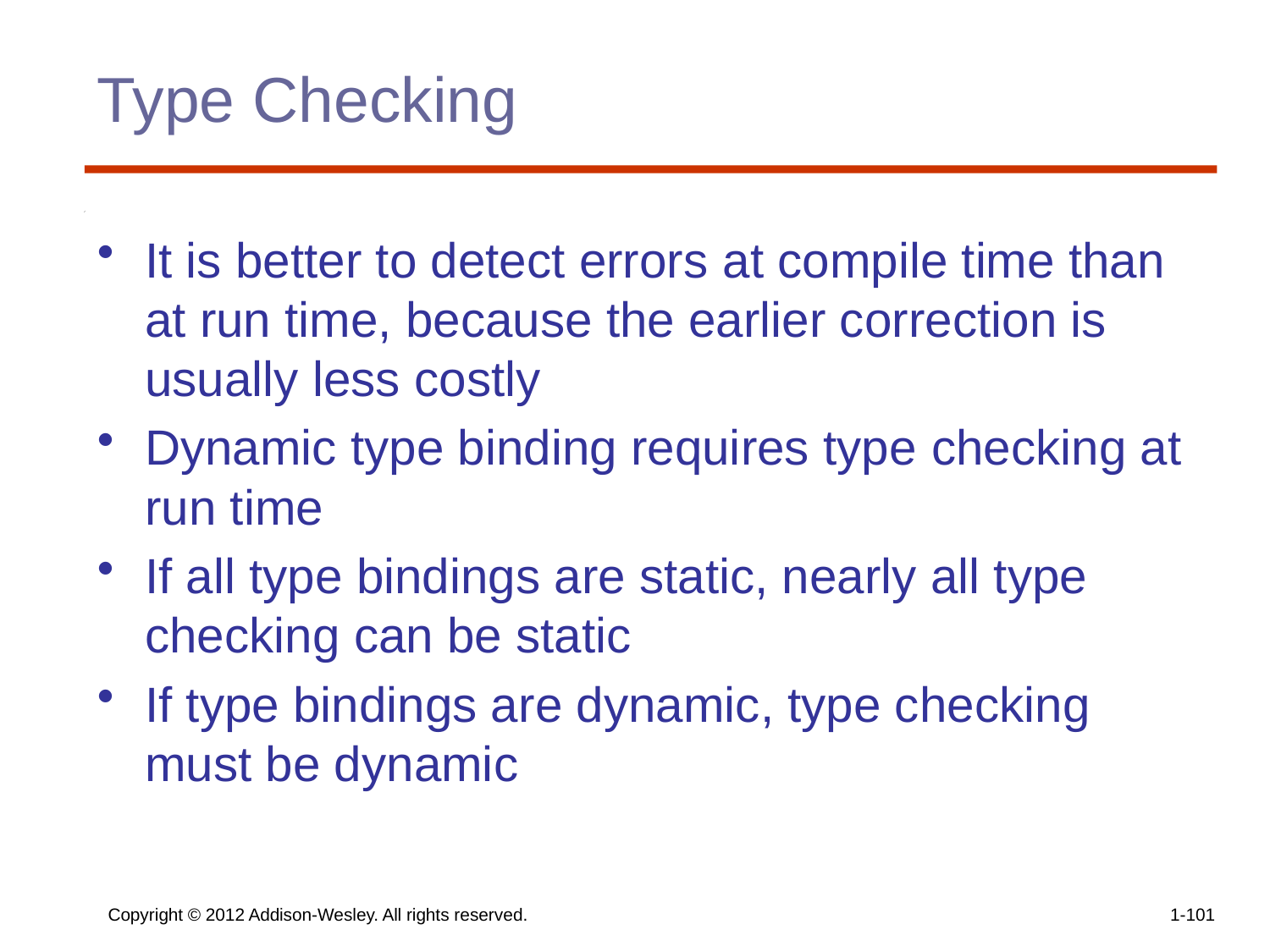

# Type Checking
It is better to detect errors at compile time than at run time, because the earlier correction is usually less costly
Dynamic type binding requires type checking at run time
If all type bindings are static, nearly all type checking can be static
If type bindings are dynamic, type checking must be dynamic

Copyright © 2012 Addison-Wesley. All rights reserved.
1-101